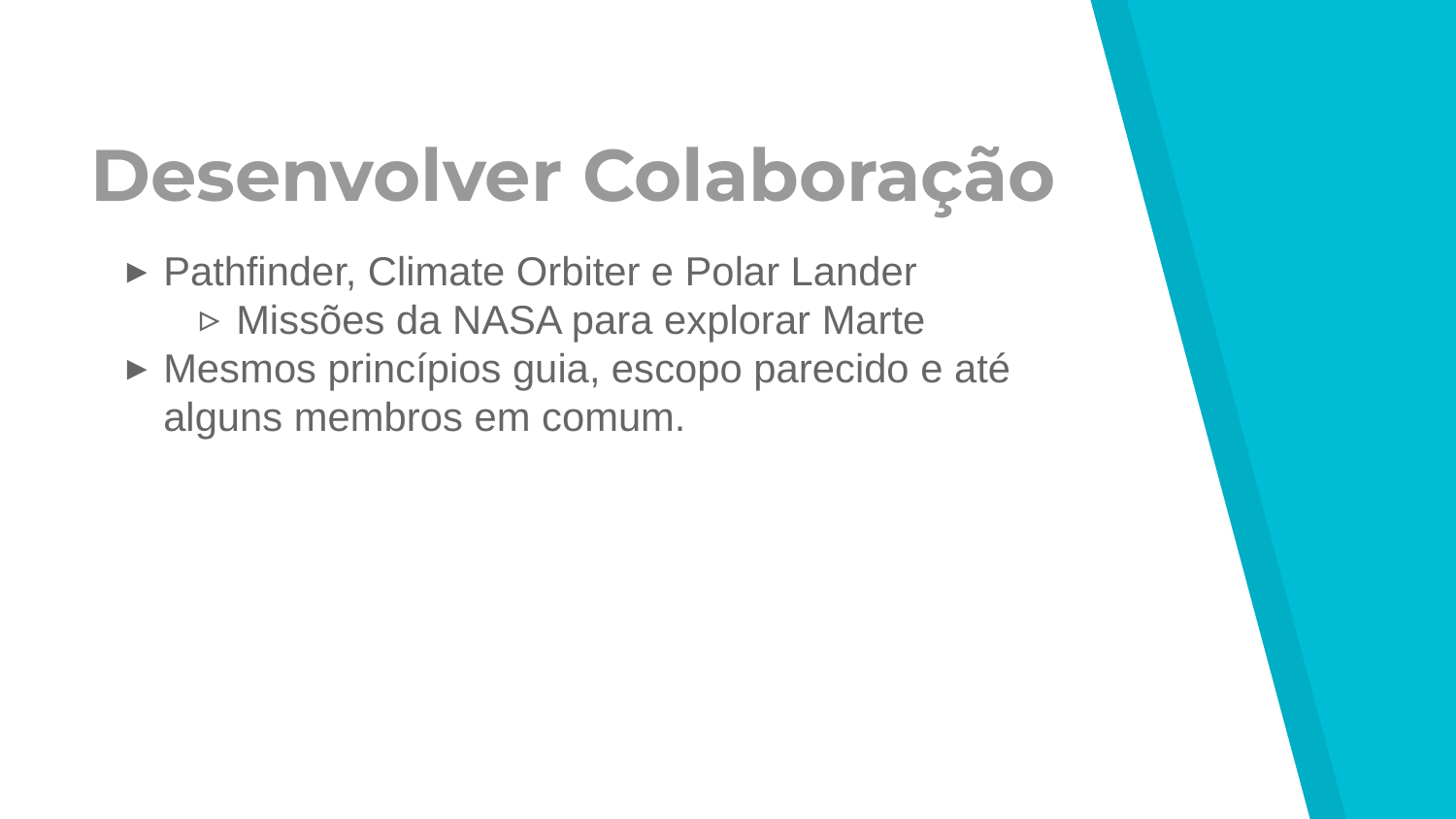

Desenvolver Colaboração
Pathfinder, Climate Orbiter e Polar Lander
Missões da NASA para explorar Marte
Mesmos princípios guia, escopo parecido e até alguns membros em comum.